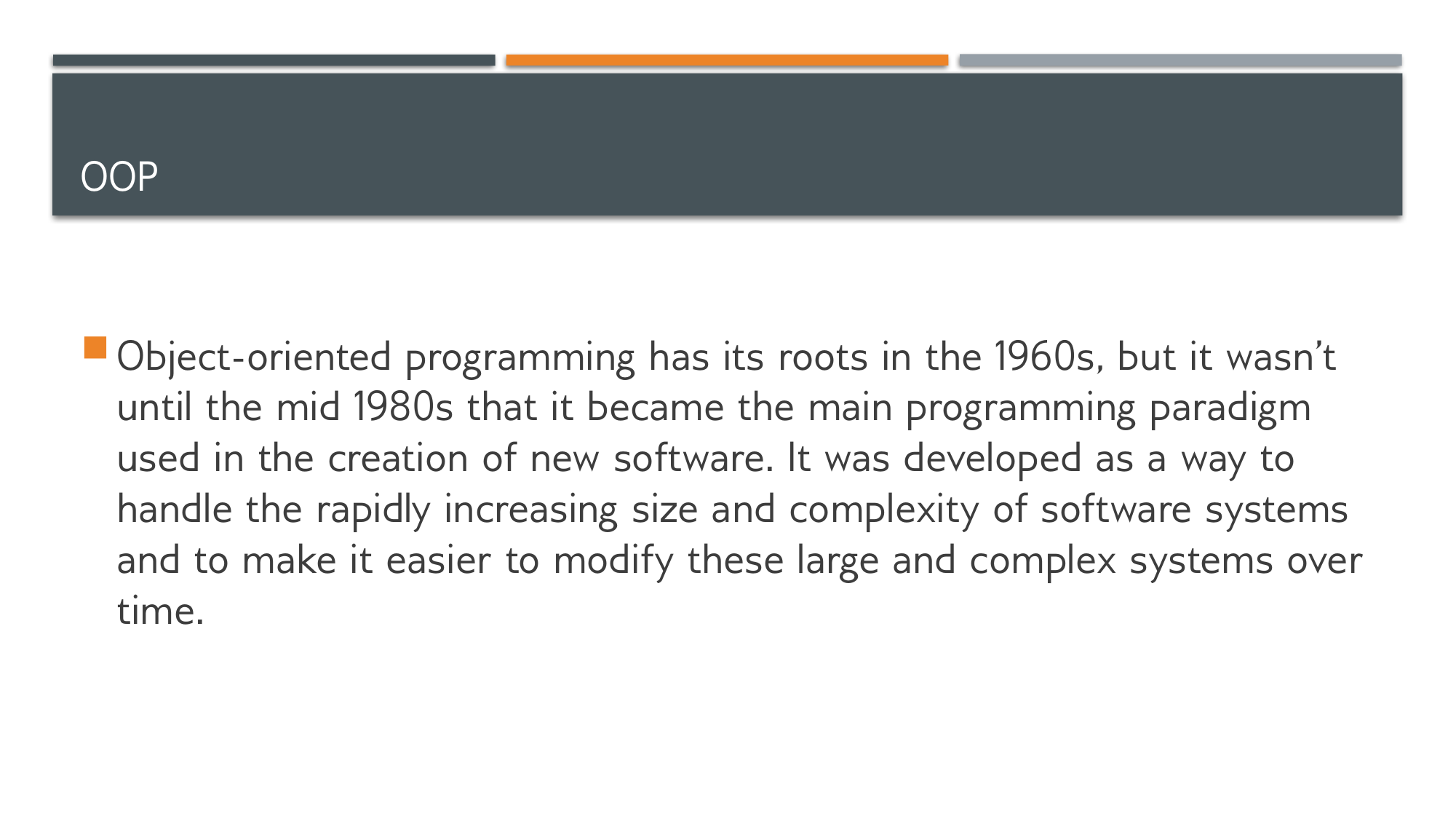

# OOP
Object-oriented programming has its roots in the 1960s, but it wasn’t until the mid 1980s that it became the main programming paradigm used in the creation of new software. It was developed as a way to handle the rapidly increasing size and complexity of software systems and to make it easier to modify these large and complex systems over time.